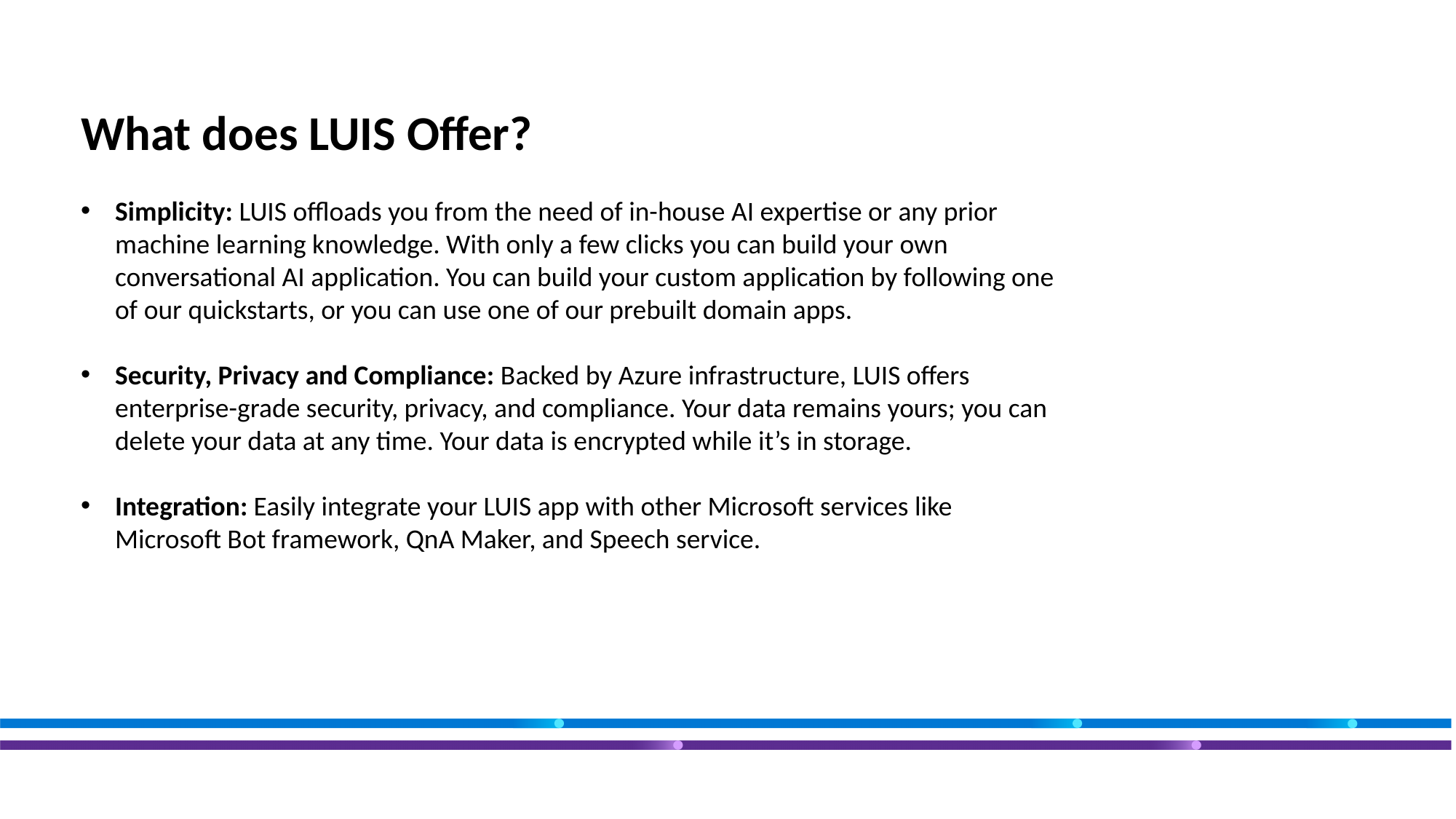

# What does LUIS Offer?
Simplicity: LUIS offloads you from the need of in-house AI expertise or any prior machine learning knowledge. With only a few clicks you can build your own conversational AI application. You can build your custom application by following one of our quickstarts, or you can use one of our prebuilt domain apps.

Security, Privacy and Compliance: Backed by Azure infrastructure, LUIS offers enterprise-grade security, privacy, and compliance. Your data remains yours; you can delete your data at any time. Your data is encrypted while it’s in storage.

Integration: Easily integrate your LUIS app with other Microsoft services like Microsoft Bot framework, QnA Maker, and Speech service.